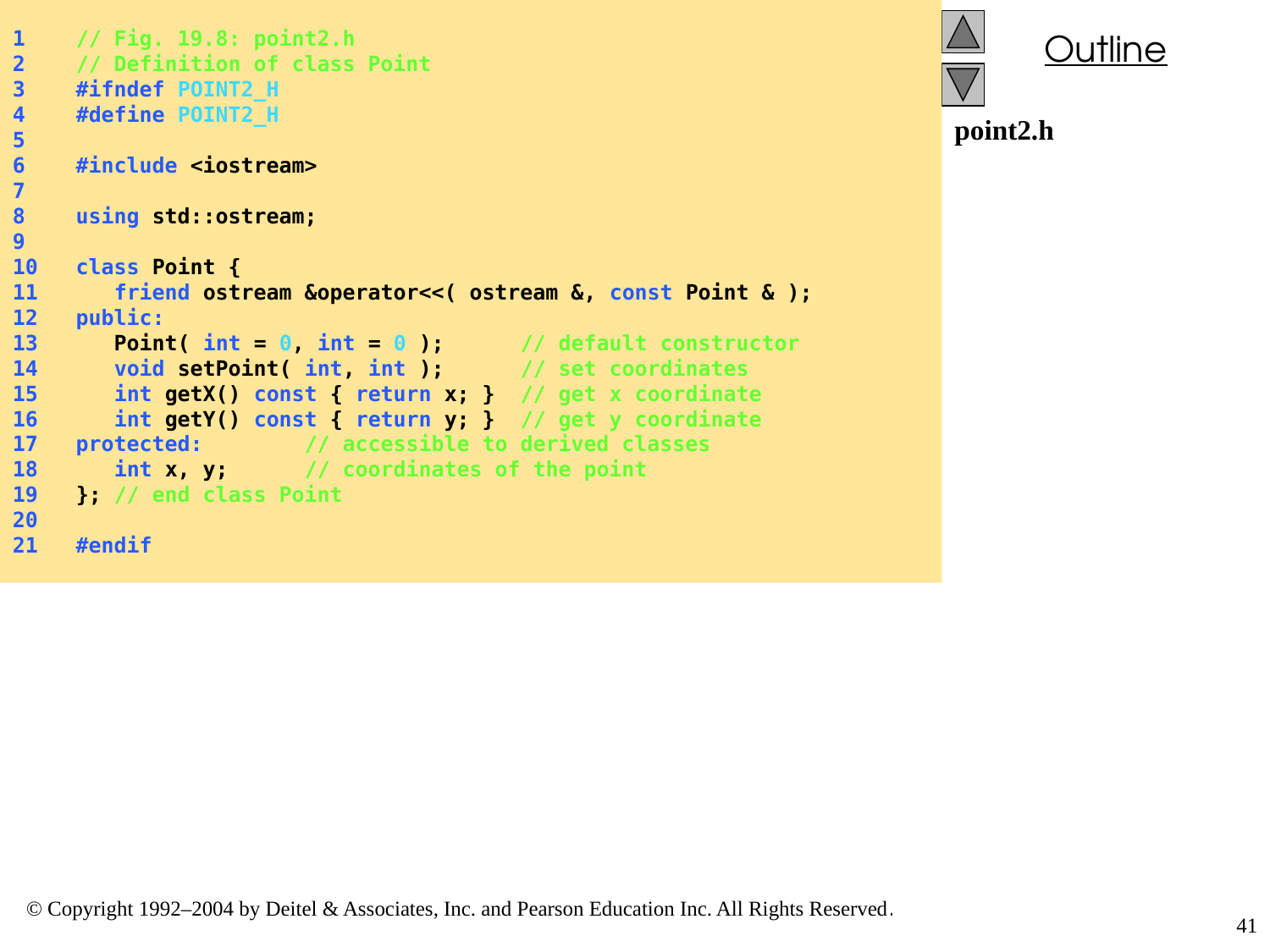

1    // Fig. 19.8: point2.h
2    // Definition of class Point
3    #ifndef POINT2_H
4    #define POINT2_H
5
6    #include <iostream>
7
8    using std::ostream;
9
10   class Point {
11      friend ostream &operator<<( ostream &, const Point & );
12   public:
13      Point( int = 0, int = 0 );      // default constructor
14      void setPoint( int, int );      // set coordinates
15      int getX() const { return x; }  // get x coordinate
16      int getY() const { return y; }  // get y coordinate
17   protected:        // accessible to derived classes
18      int x, y;      // coordinates of the point
19   }; // end class Point
20
21   #endif
point2.h